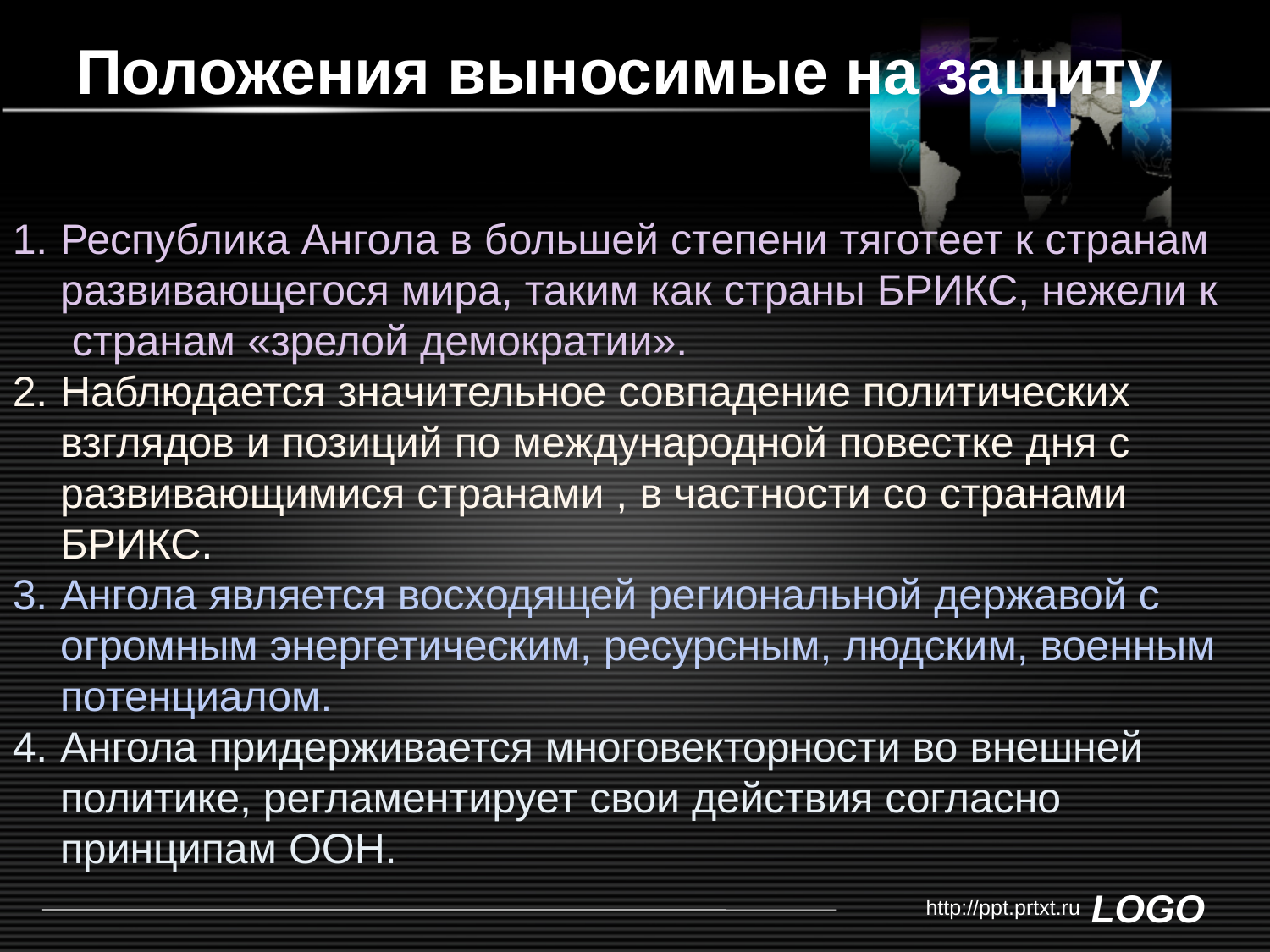

# Положения выносимые на защиту
Республика Ангола в большей степени тяготеет к странам развивающегося мира, таким как страны БРИКС, нежели к  странам «зрелой демократии».
Наблюдается значительное совпадение политических взглядов и позиций по международной повестке дня с развивающимися странами , в частности со странами  БРИКС.
Ангола является восходящей региональной державой с огромным энергетическим, ресурсным, людским, военным потенциалом.
Ангола придерживается многовекторности во внешней политике, регламентирует свои действия согласно принципам ООН.

http://ppt.prtxt.ru